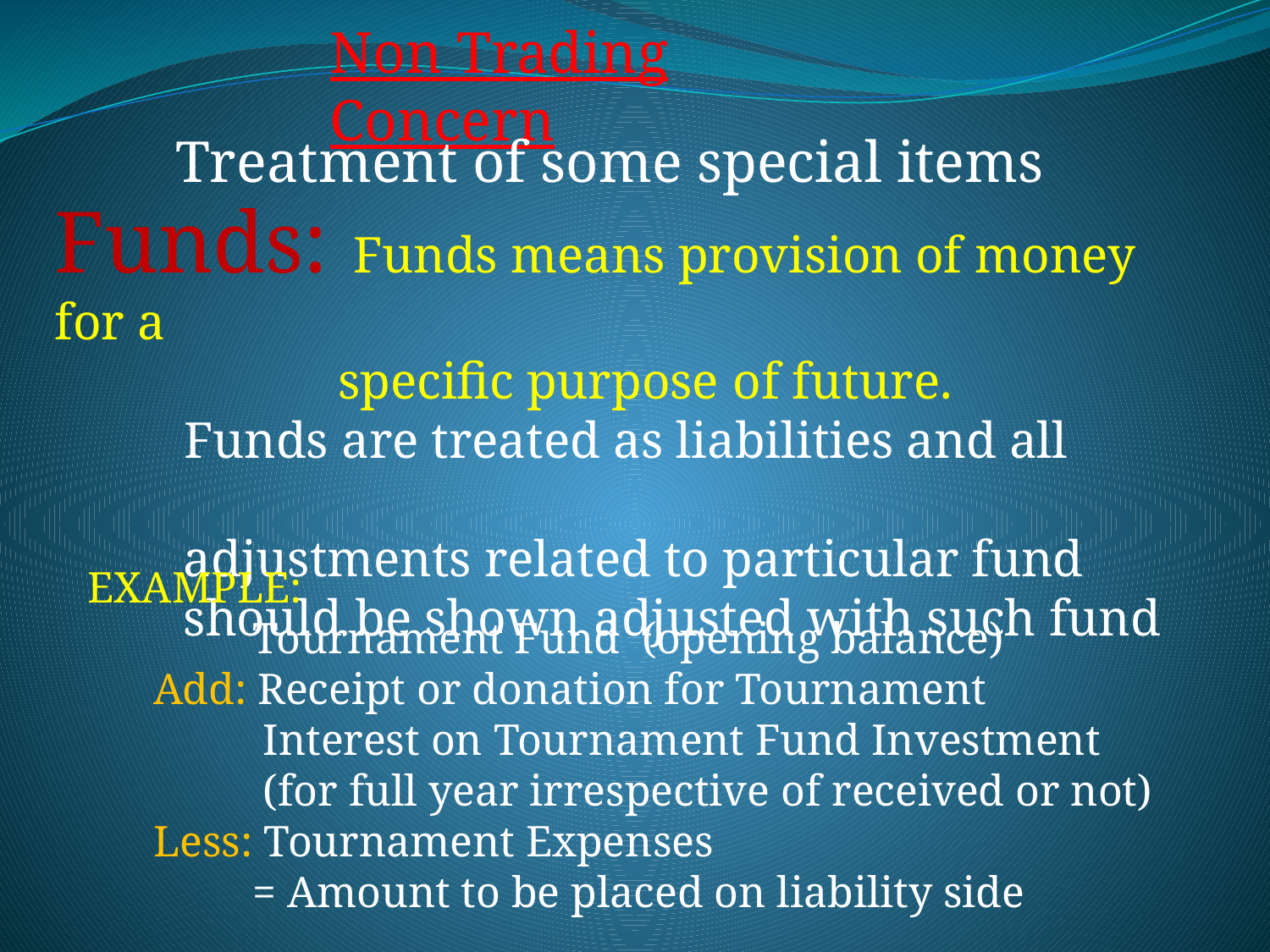

Non Trading Concern
Treatment of some special items
Funds:  Funds means provision of money for a
                      specific purpose of future.
          Funds are treated as liabilities and all
          adjustments related to particular fund
          should be shown adjusted with such fund
 EXAMPLE:
                Tournament Fund  (opening balance)
       Add: Receipt or donation for Tournament
                 Interest on Tournament Fund Investment
                 (for full year irrespective of received or not)
       Less: Tournament Expenses
                = Amount to be placed on liability side